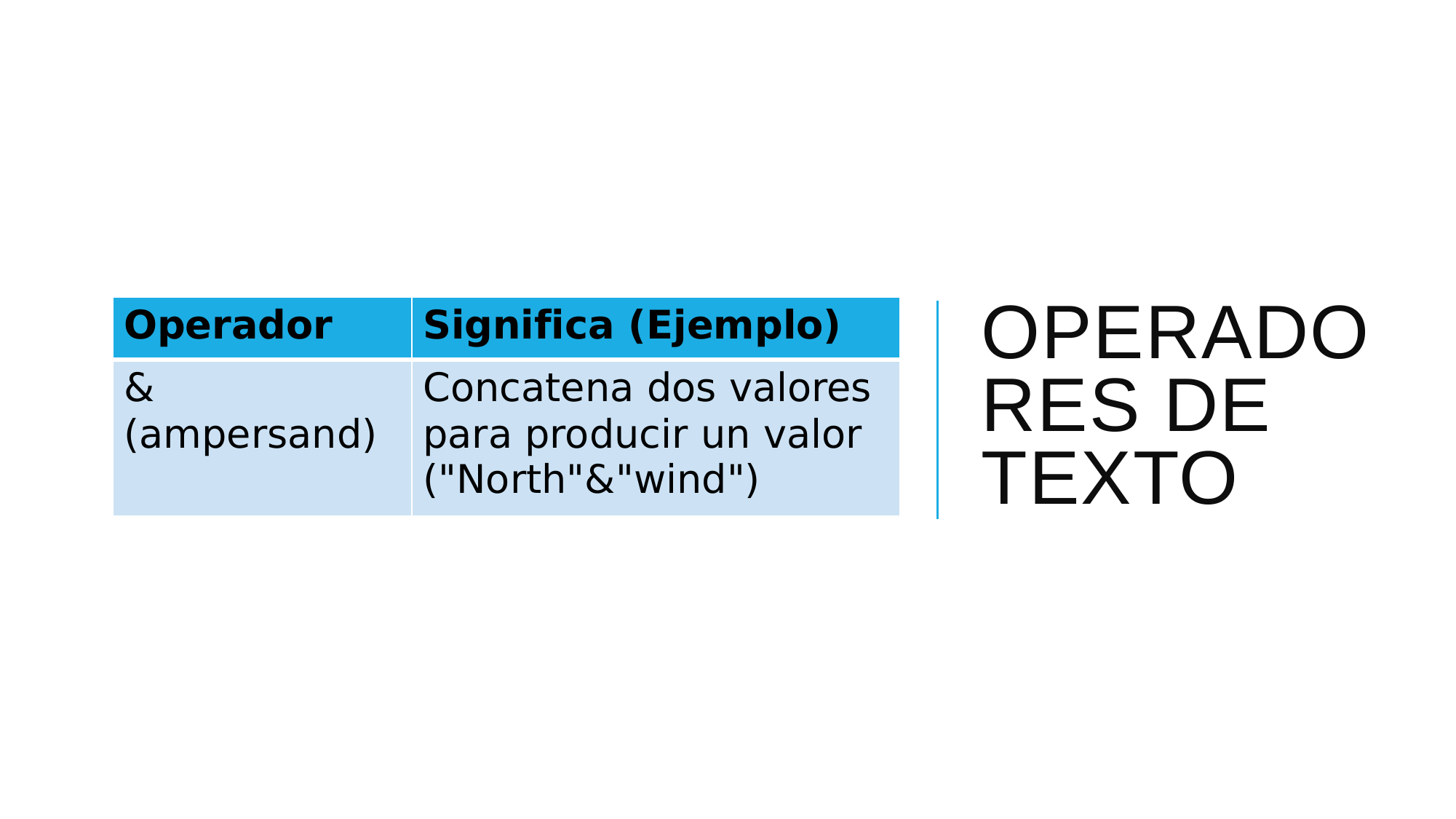

# Operadores de texto
| Operador | Significa (Ejemplo) |
| --- | --- |
| & (ampersand) | Concatena dos valores para producir un valor ("North"&"wind") |